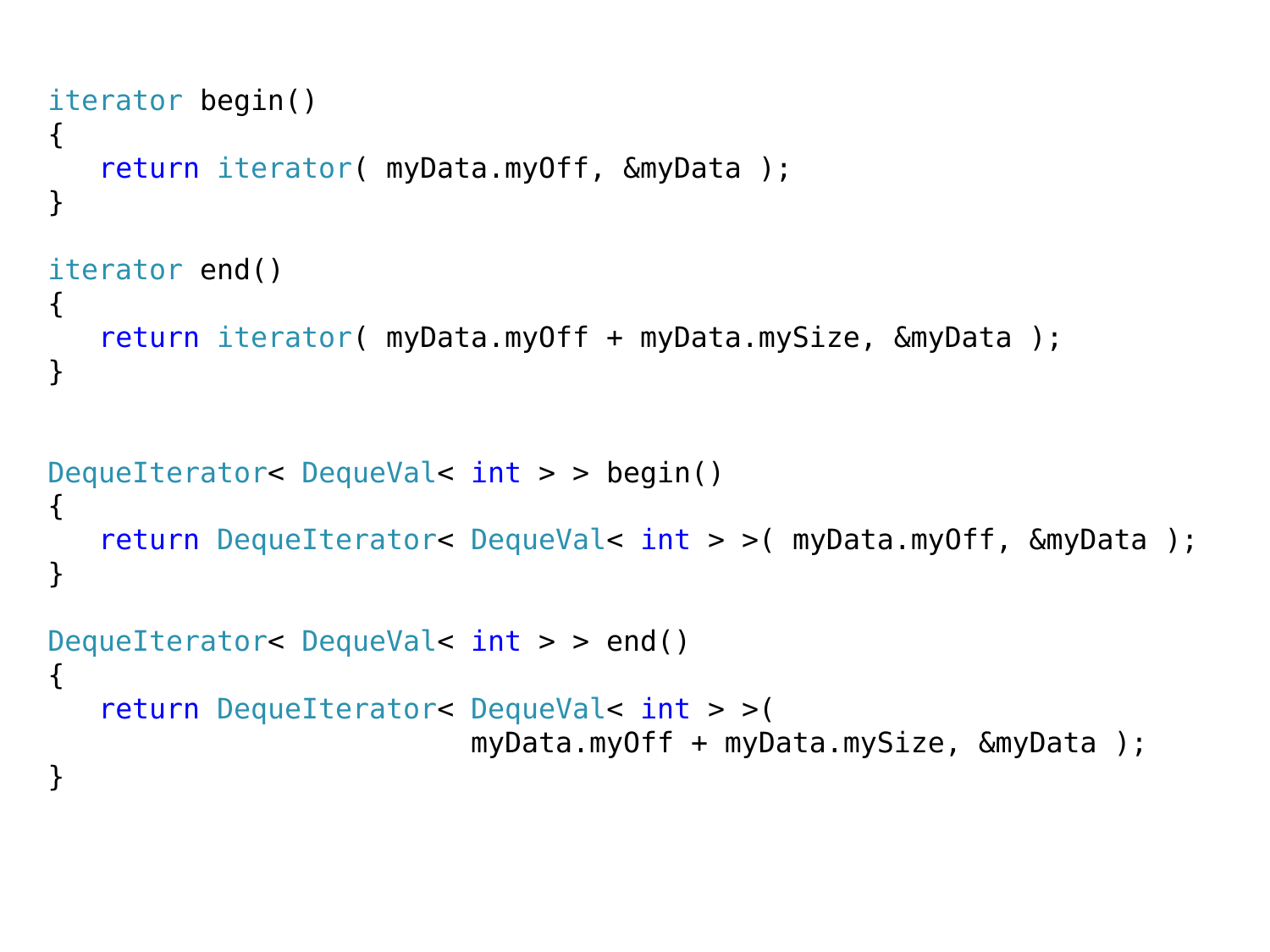

iterator begin()
{
   return iterator( myData.myOff, &myData );
}

iterator end()
{
   return iterator( myData.myOff + myData.mySize, &myData );
}

DequeIterator< DequeVal< int > > begin()
{
   return DequeIterator< DequeVal< int > >( myData.myOff, &myData );
}

DequeIterator< DequeVal< int > > end()
{
   return DequeIterator< DequeVal< int > >(
                         myData.myOff + myData.mySize, &myData );
}